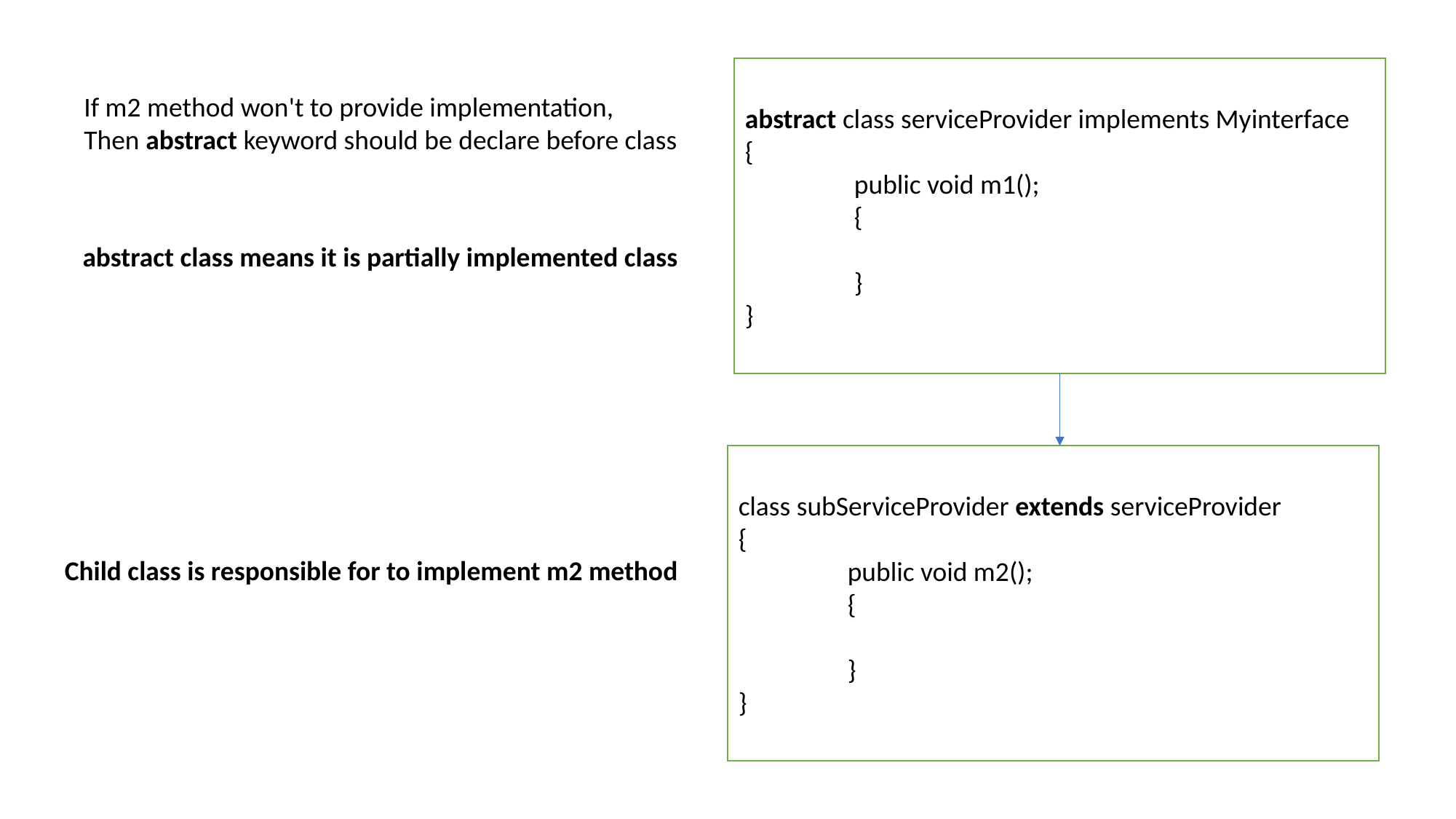

abstract class serviceProvider implements Myinterface
{
	public void m1();
	{

	}
}
If m2 method won't to provide implementation,
Then abstract keyword should be declare before class
abstract class means it is partially implemented class

class subServiceProvider extends serviceProvider
{
	public void m2();
	{

	}
}
Child class is responsible for to implement m2 method